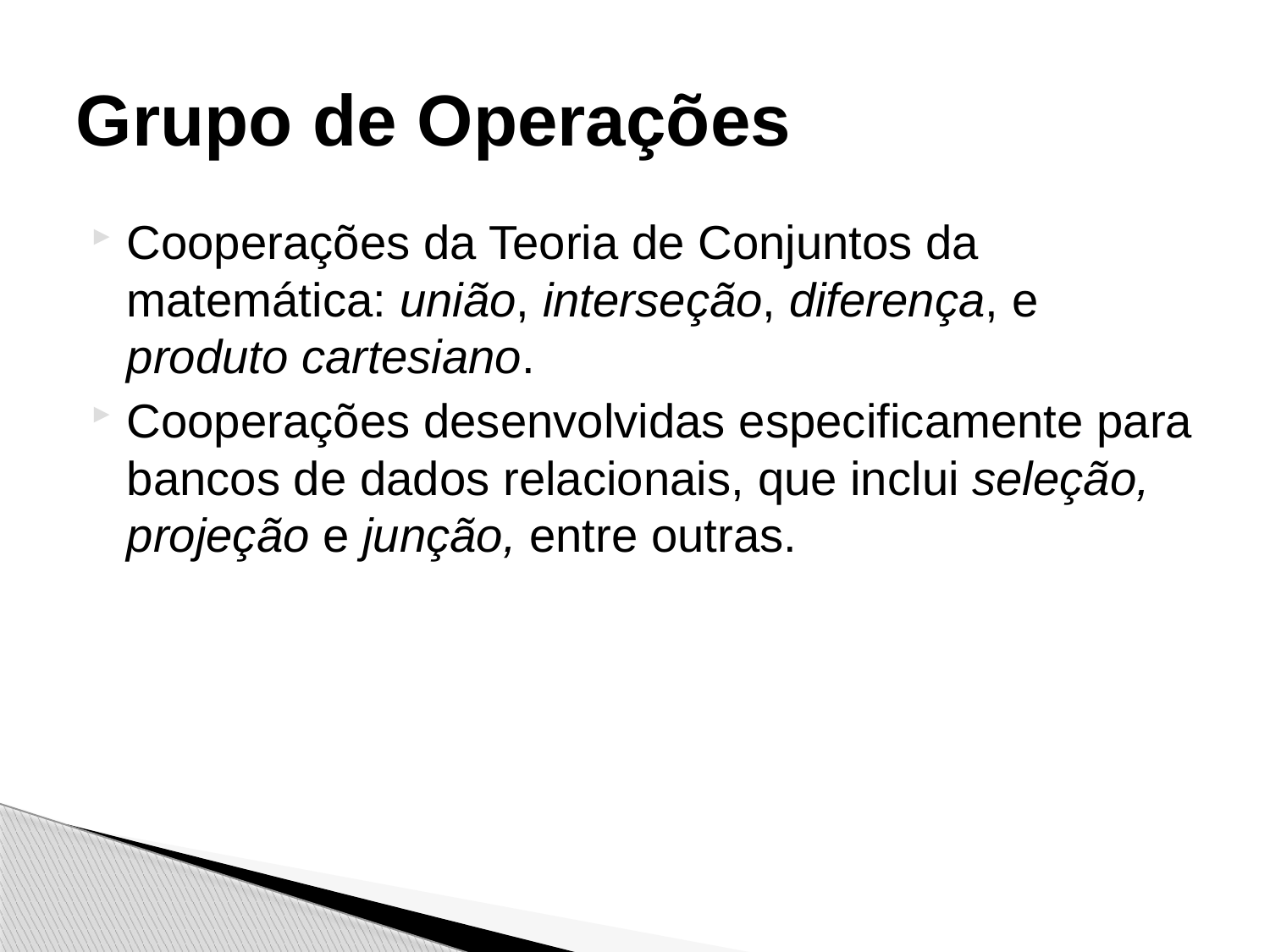

# Grupo de Operações
Cooperações da Teoria de Conjuntos da matemática: união, interseção, diferença, e produto cartesiano.
Cooperações desenvolvidas especificamente para bancos de dados relacionais, que inclui seleção, projeção e junção, entre outras.